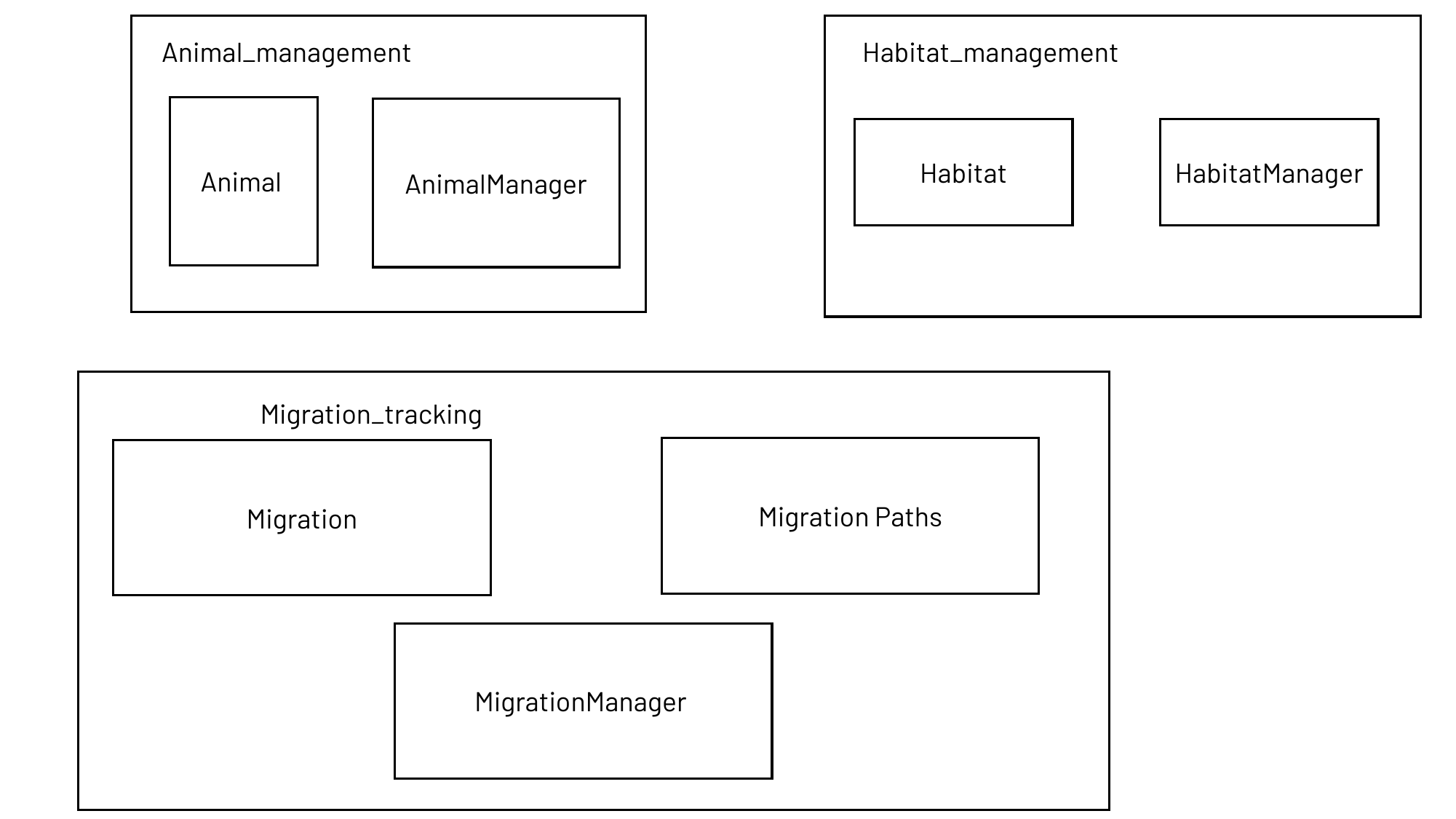

Animal_management
AnimalManager

Habitat_management
Habitat
HabitatManager
Animal

Migration_tracking

Migration Paths
Migration
MigrationManager